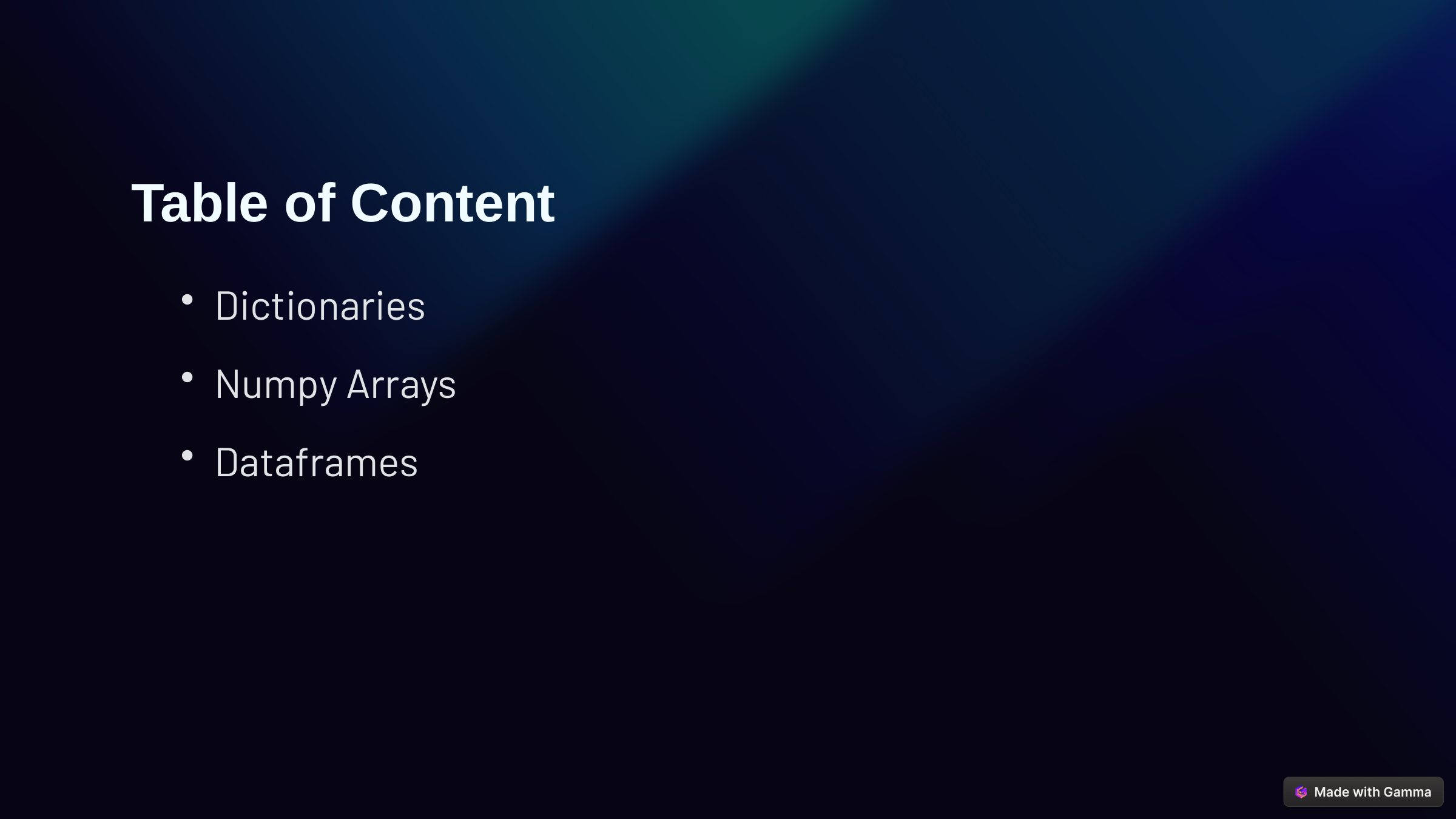

Table of Content
Dictionaries
Numpy Arrays
Dataframes